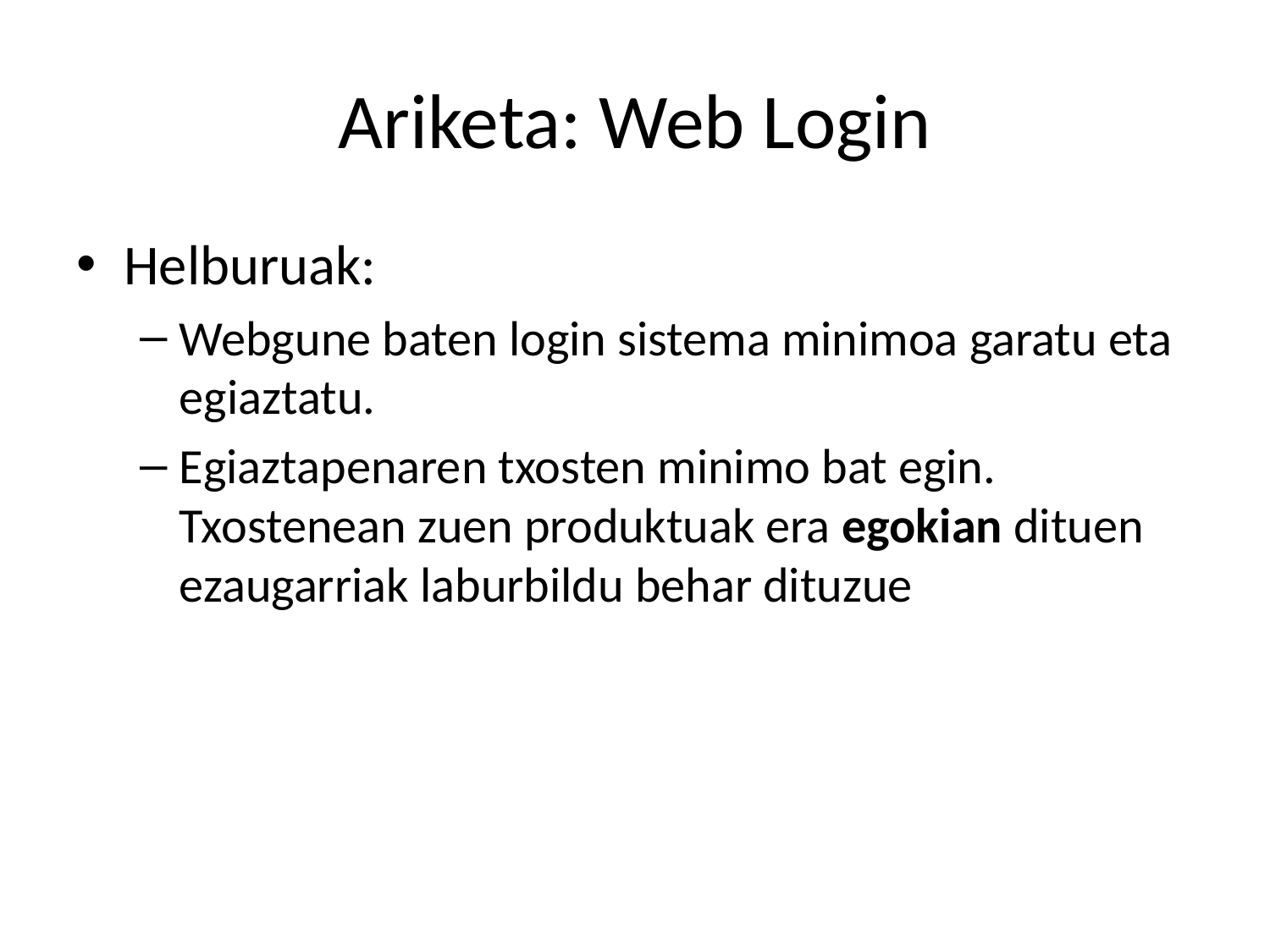

# Ariketa: Web Login
Helburuak:
Webgune baten login sistema minimoa garatu eta egiaztatu.
Egiaztapenaren txosten minimo bat egin. Txostenean zuen produktuak era egokian dituen ezaugarriak laburbildu behar dituzue